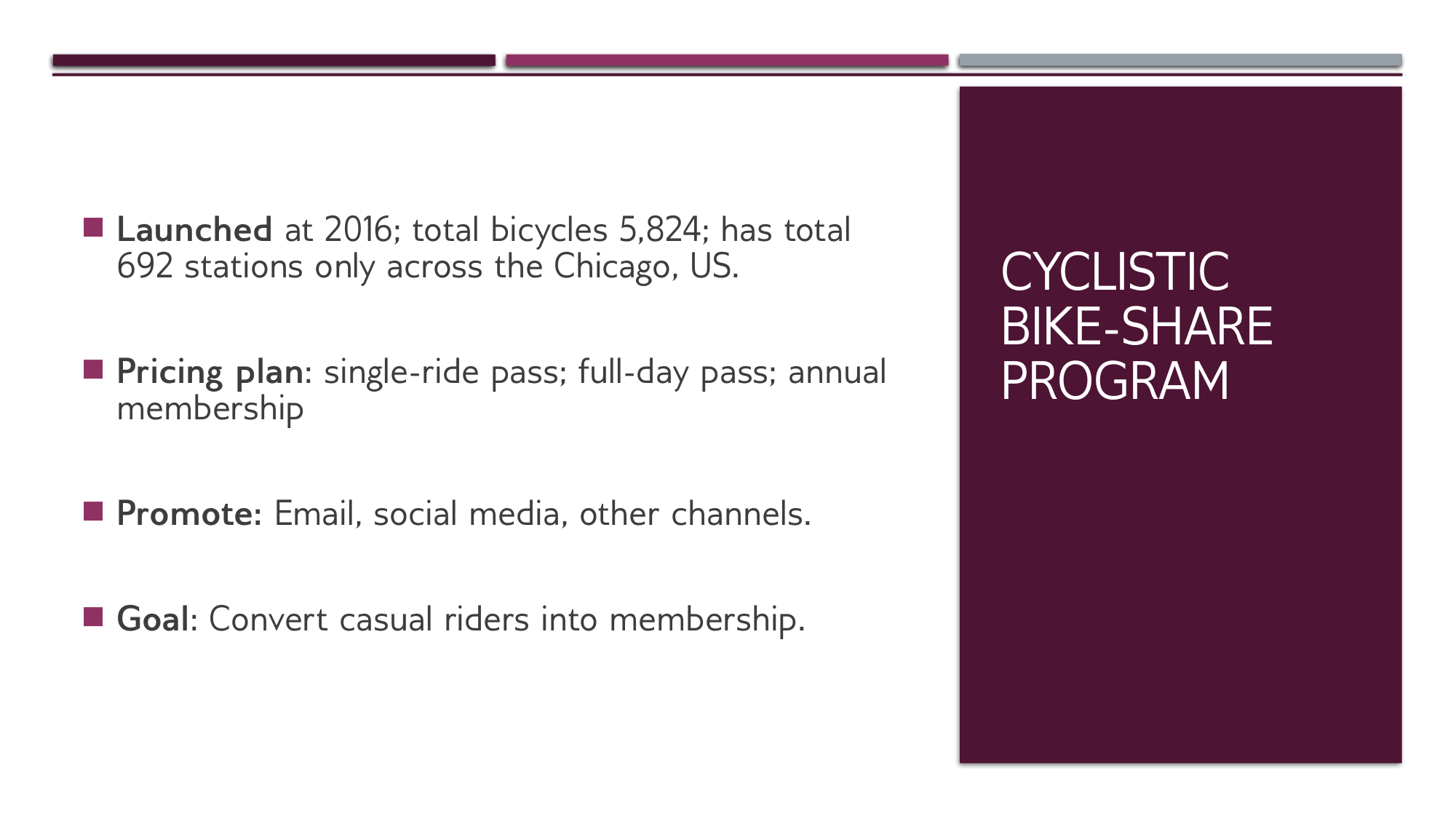

Launched at 2016; total bicycles 5,824; has total 692 stations only across the Chicago, US.

Pricing plan: single-ride pass; full-day pass; annual membership

Promote: Email, social media, other channels.

Goal: Convert casual riders into membership.
# Cyclistic bike-share program